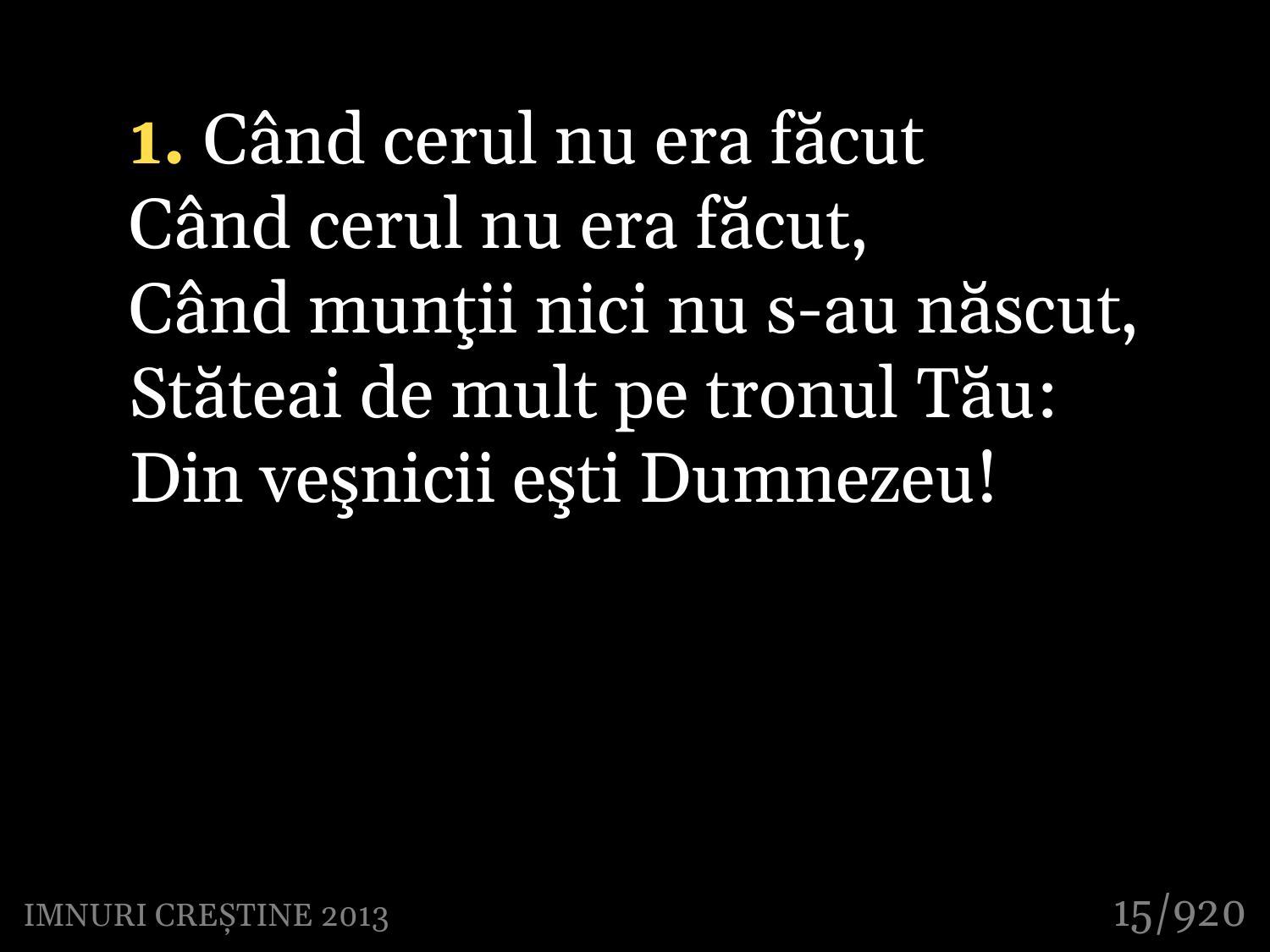

1. Când cerul nu era făcut
Când cerul nu era făcut,
Când munţii nici nu s-au născut,
Stăteai de mult pe tronul Tău:
Din veşnicii eşti Dumnezeu!
15/920
IMNURI CREȘTINE 2013